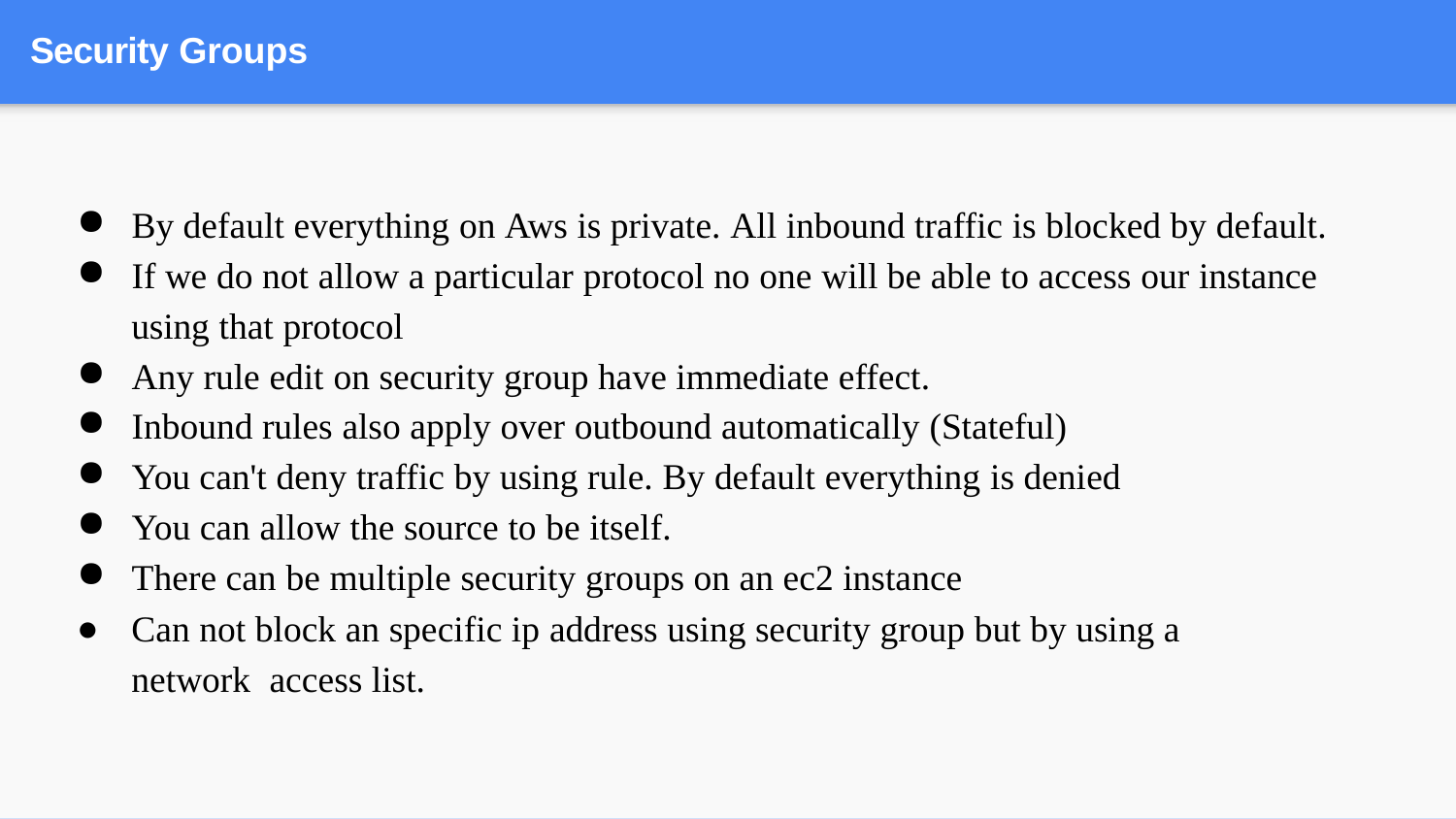

# Security Groups
By default everything on Aws is private. All inbound traffic is blocked by default.
If we do not allow a particular protocol no one will be able to access our instance
using that protocol
Any rule edit on security group have immediate effect.
Inbound rules also apply over outbound automatically (Stateful)
You can't deny traffic by using rule. By default everything is denied
You can allow the source to be itself.
There can be multiple security groups on an ec2 instance
Can not block an specific ip address using security group but by using a network  access list.